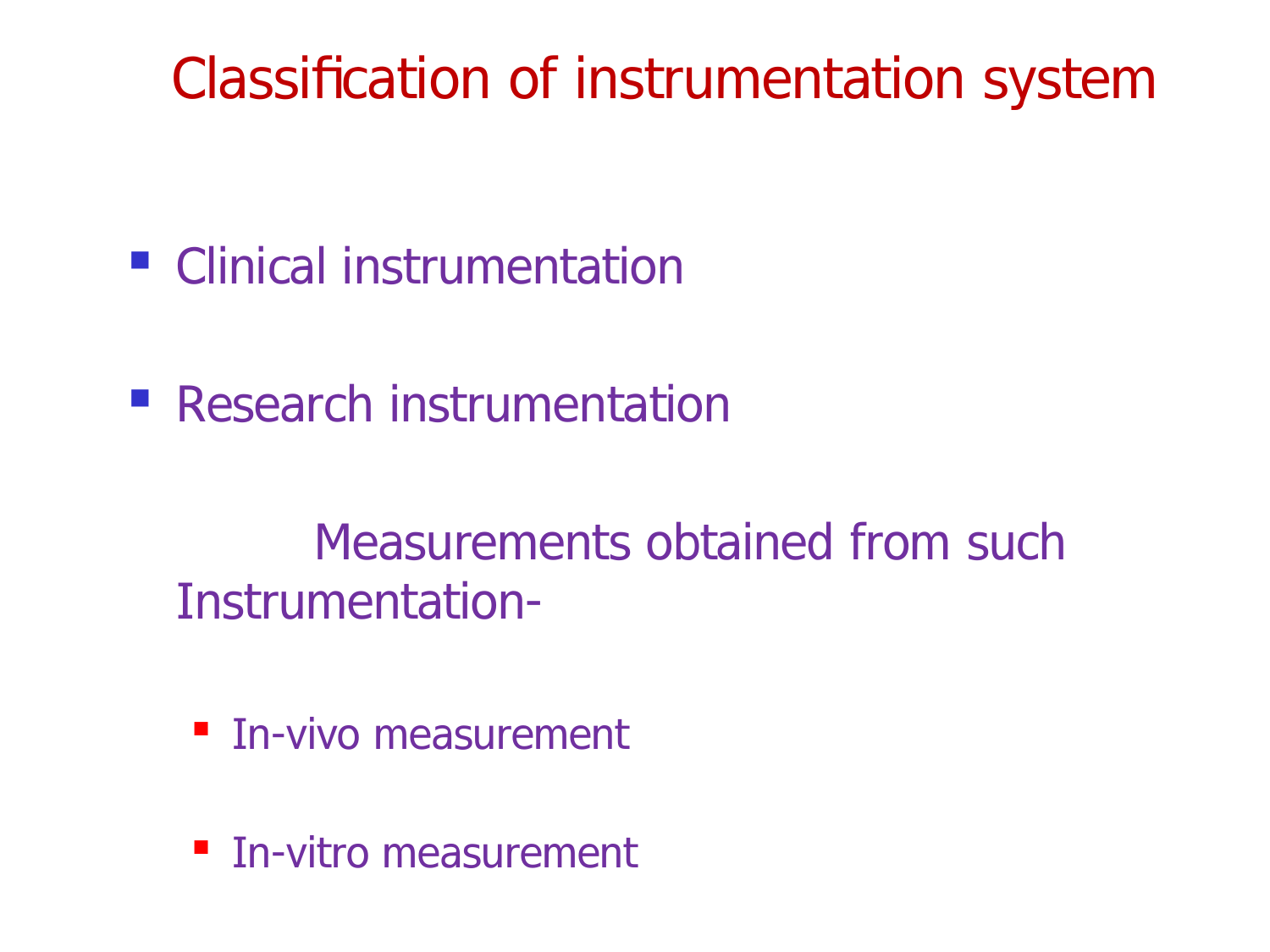

# Classification of instrumentation system

Clinical instrumentation

Research instrumentation

            Measurements obtained from such   Instrumentation-

In-vivo measurement

In-vitro measurement